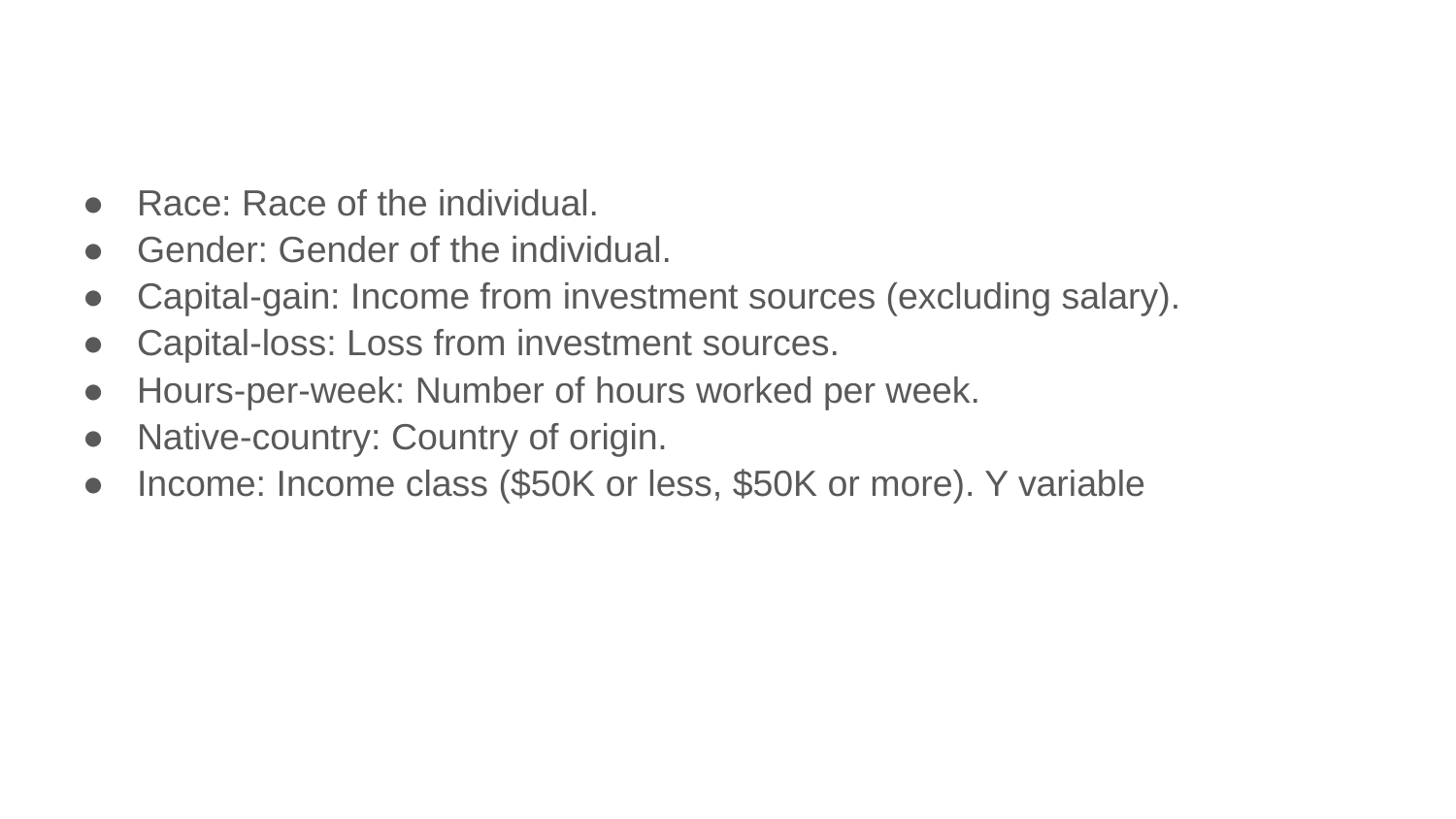

#
Race: Race of the individual.
Gender: Gender of the individual.
Capital-gain: Income from investment sources (excluding salary).
Capital-loss: Loss from investment sources.
Hours-per-week: Number of hours worked per week.
Native-country: Country of origin.
Income: Income class ($50K or less, $50K or more). Y variable